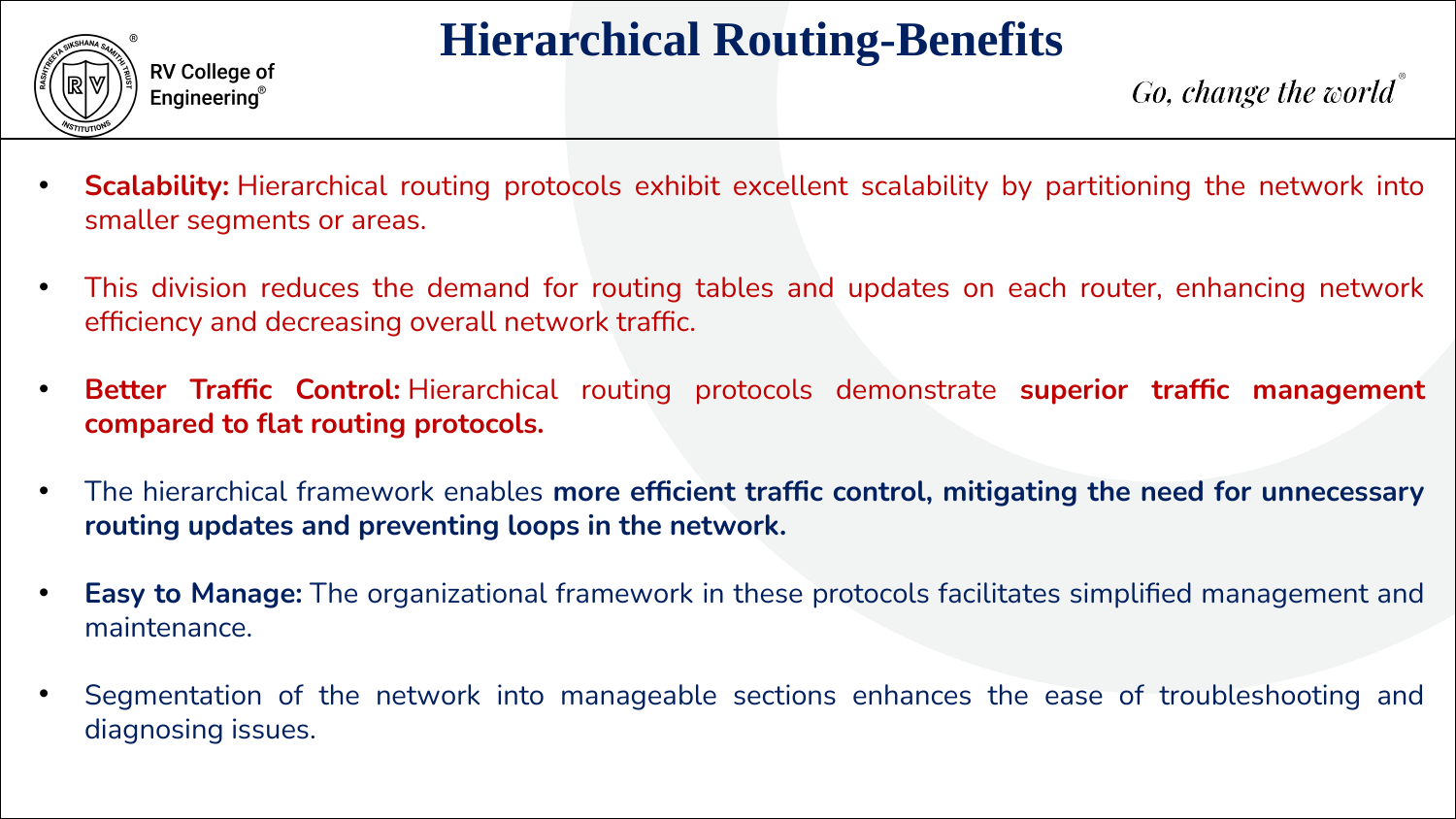

Hierarchical Routing-Benefits

Scalability: Hierarchical routing protocols exhibit excellent scalability by partitioning the network into smaller segments or areas.

This division reduces the demand for routing tables and updates on each router, enhancing network efficiency and decreasing overall network traffic.

Better Traffic Control: Hierarchical routing protocols demonstrate superior traffic management compared to flat routing protocols.

The hierarchical framework enables more efficient traffic control, mitigating the need for unnecessary routing updates and preventing loops in the network.

Easy to Manage: The organizational framework in these protocols facilitates simplified management and maintenance.

Segmentation of the network into manageable sections enhances the ease of troubleshooting and diagnosing issues.